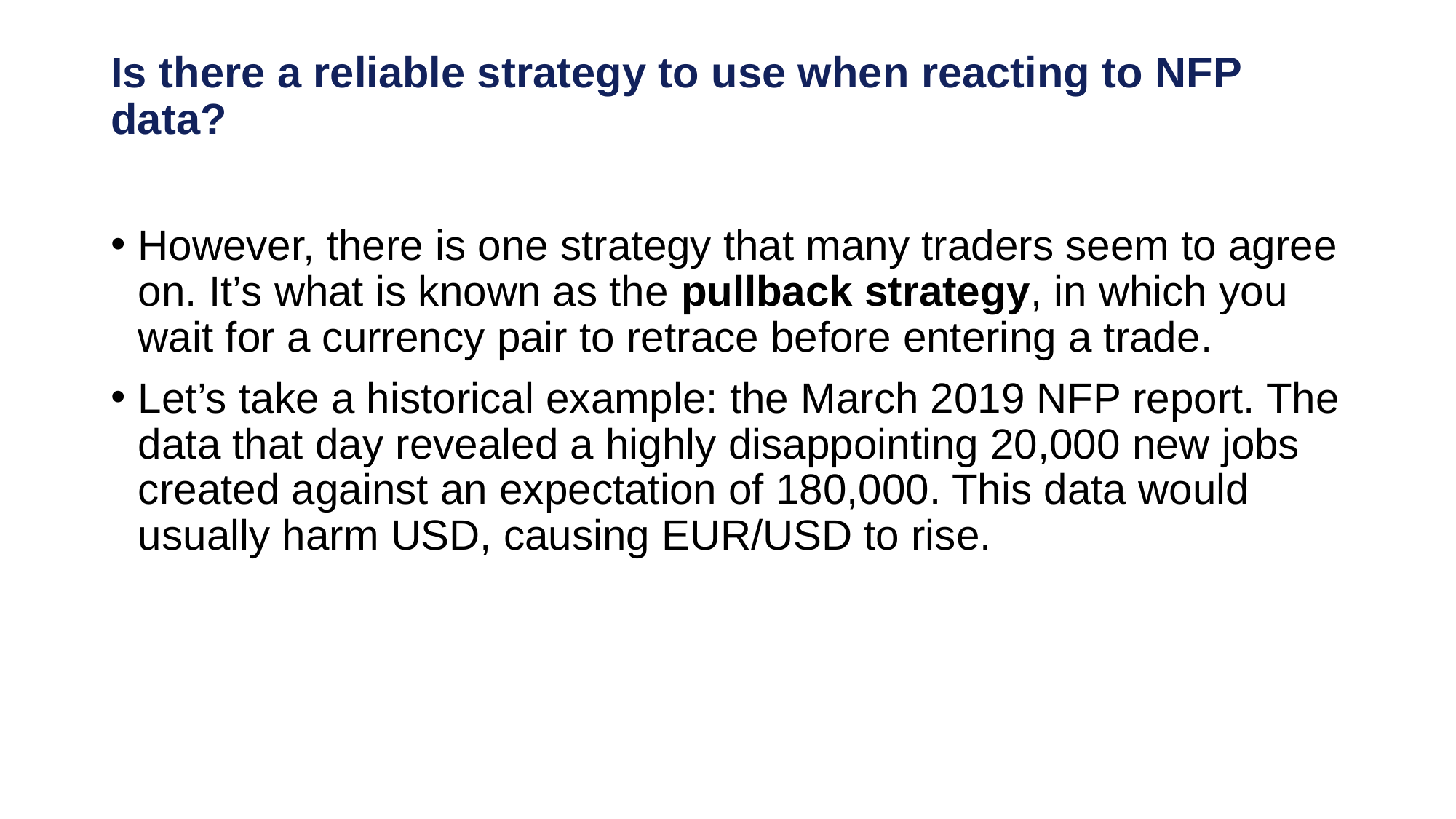

# Is there a reliable strategy to use when reacting to NFP data?
However, there is one strategy that many traders seem to agree on. It’s what is known as the pullback strategy, in which you wait for a currency pair to retrace before entering a trade.
Let’s take a historical example: the March 2019 NFP report. The data that day revealed a highly disappointing 20,000 new jobs created against an expectation of 180,000. This data would usually harm USD, causing EUR/USD to rise.